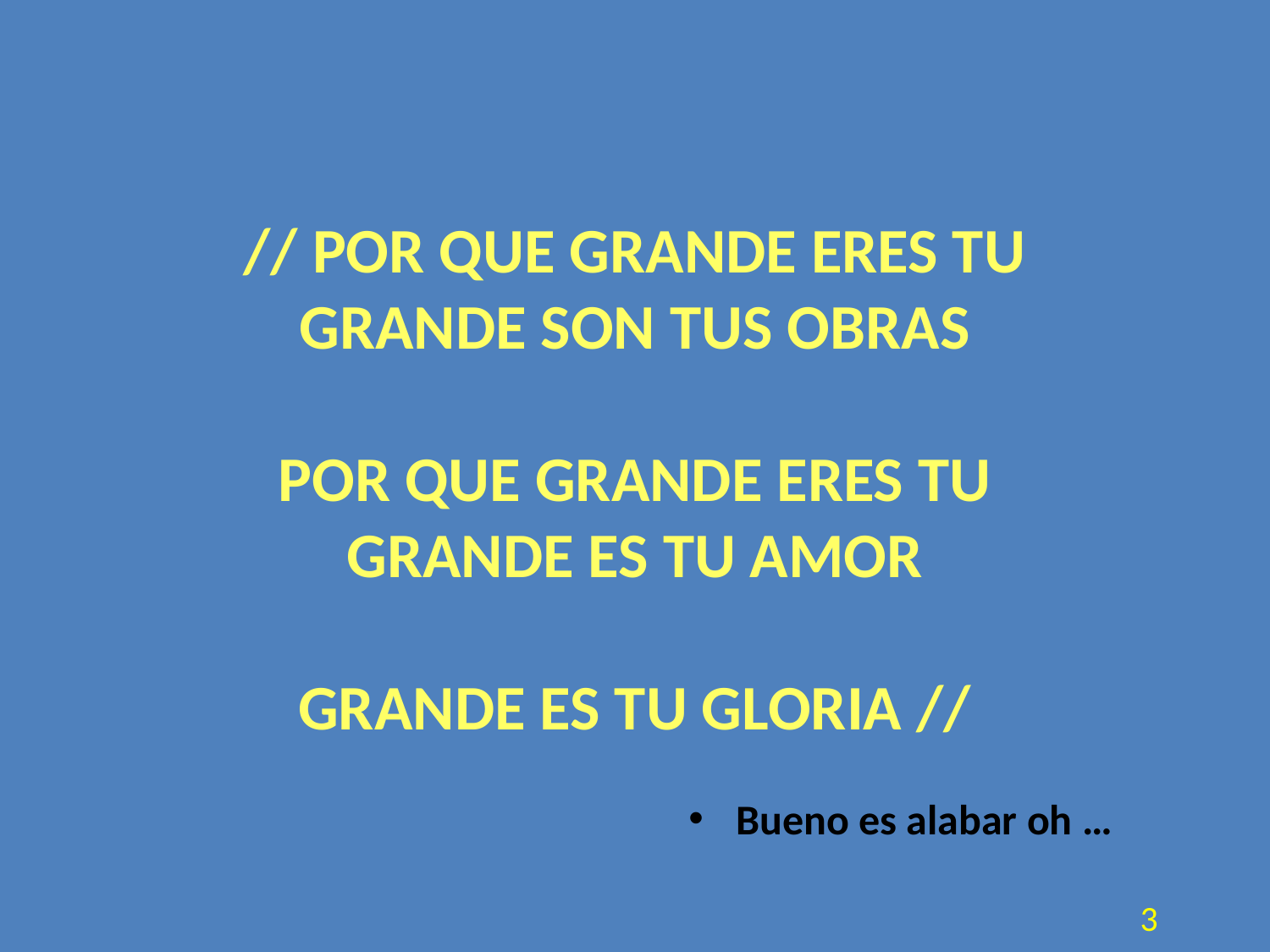

# // POR QUE GRANDE ERES TU GRANDE SON TUS OBRAS POR QUE GRANDE ERES TU GRANDE ES TU AMOR GRANDE ES TU GLORIA //
Bueno es alabar oh …
3